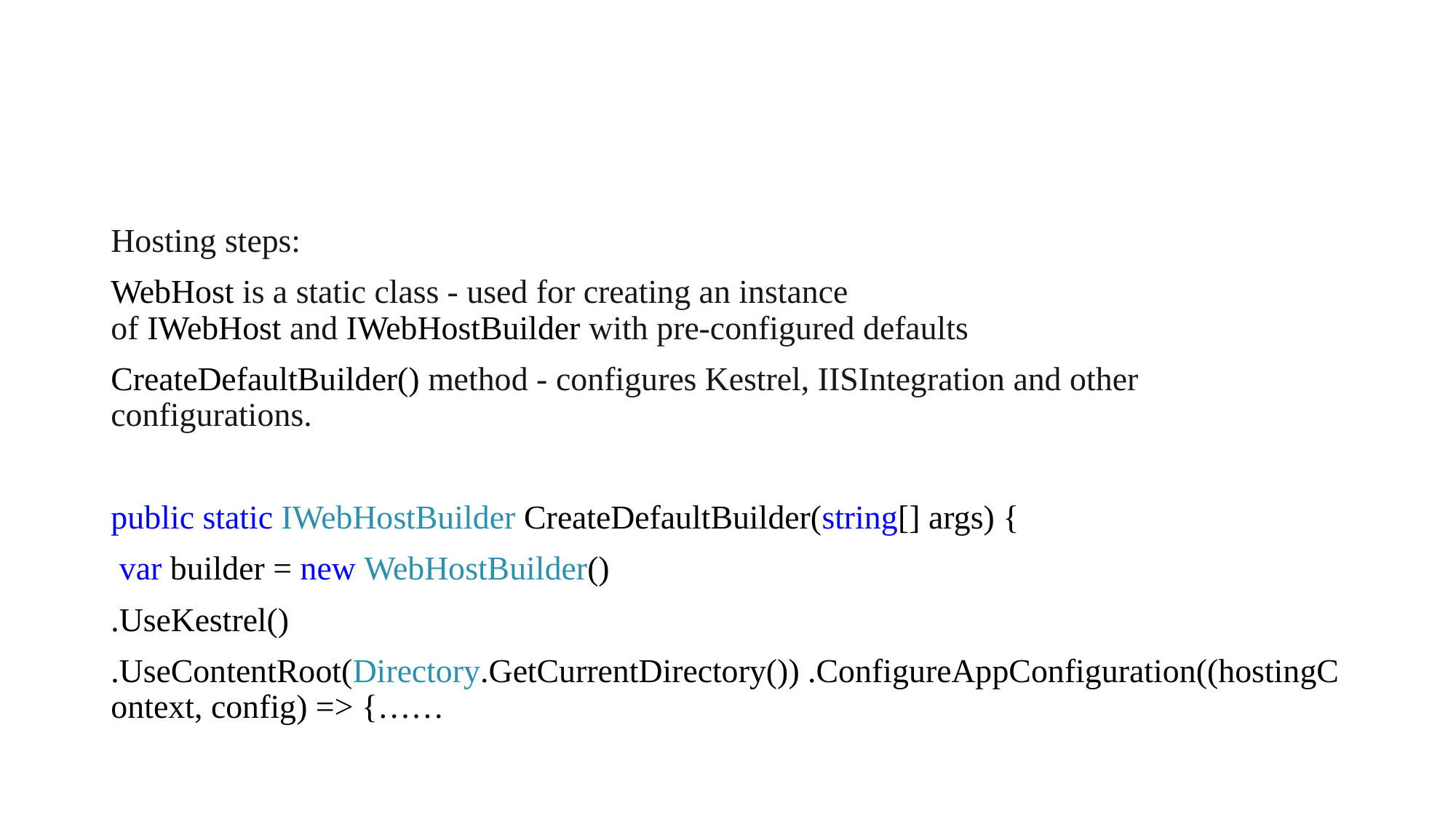

#
Hosting steps:
WebHost is a static class - used for creating an instance of IWebHost and IWebHostBuilder with pre-configured defaults
CreateDefaultBuilder() method - configures Kestrel, IISIntegration and other configurations.

public static IWebHostBuilder CreateDefaultBuilder(string[] args) {
 var builder = new WebHostBuilder()
.UseKestrel()
.UseContentRoot(Directory.GetCurrentDirectory()) .ConfigureAppConfiguration((hostingContext, config) => {……